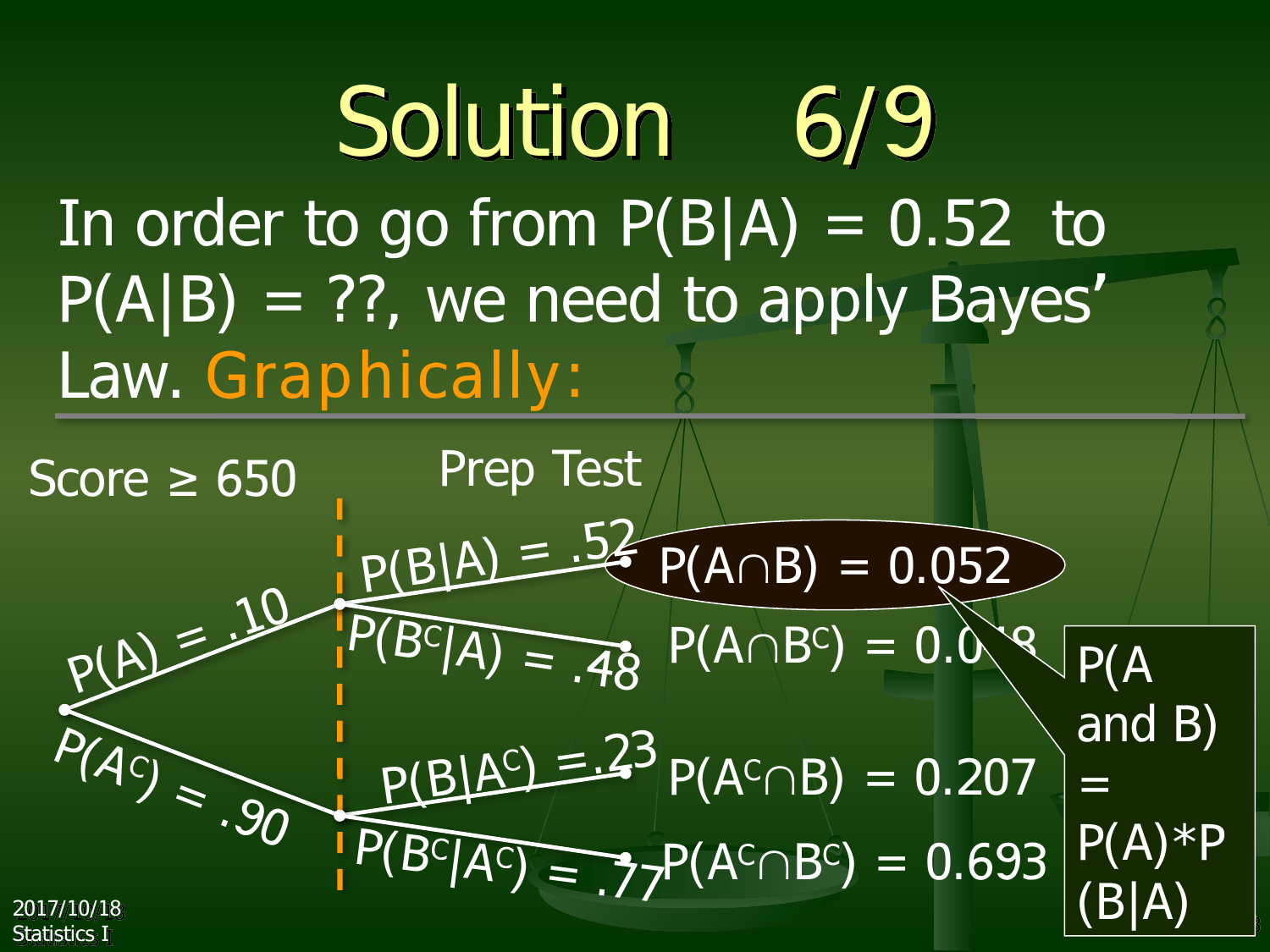

# Solution    6/9
In order to go from P(B|A) = 0.52  to P(A|B) = ??, we need to apply Bayes’ Law. Graphically:

Prep Test
Score ≥ 650

P(B|A) = .52

P(BC|A) = .48

P(A∩B) = 0.052
P(A∩BC) = 0.048
P(AC∩B) = 0.207
P(AC∩BC) = 0.693
P(A) = .10

P(AC) = .90
P(A and B) = P(A)*P(B|A)
P(B|AC) =.23

P(BC|AC) = .77
2017/10/18
Statistics I
93